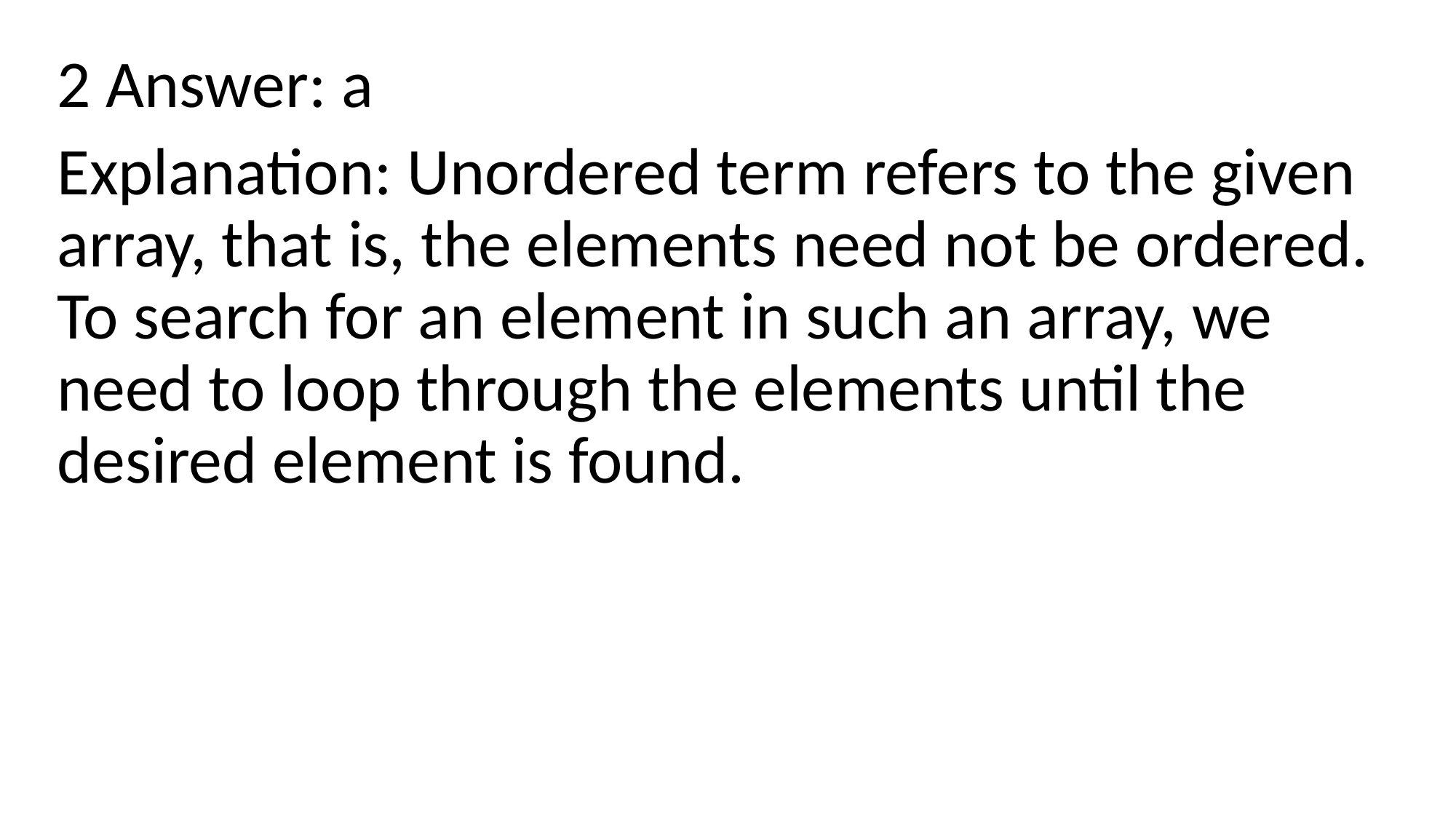

2 Answer: a
Explanation: Unordered term refers to the given array, that is, the elements need not be ordered. To search for an element in such an array, we need to loop through the elements until the desired element is found.